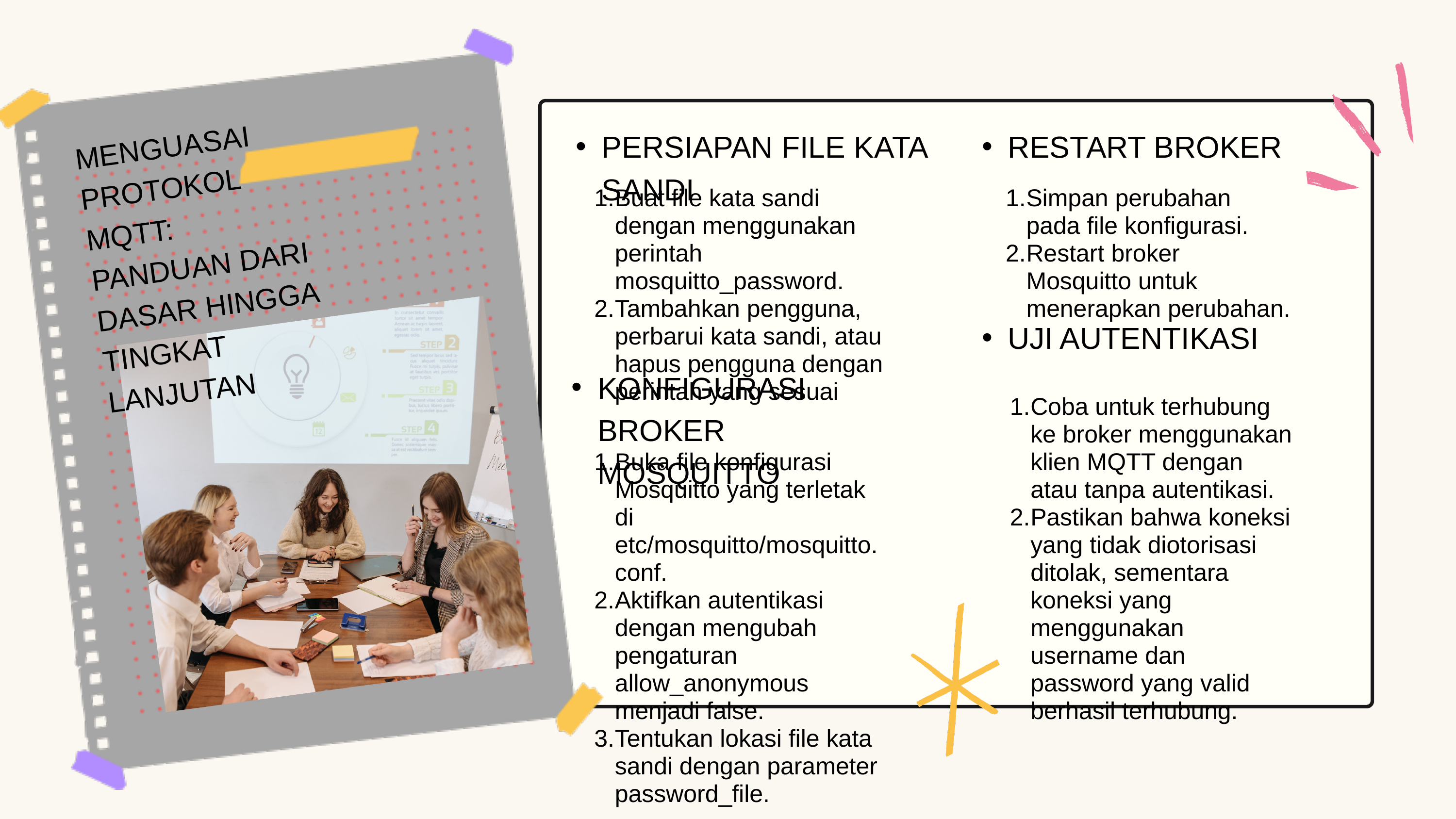

MENGUASAI PROTOKOL MQTT: PANDUAN DARI DASAR HINGGA TINGKAT LANJUTAN
PERSIAPAN FILE KATA SANDI
RESTART BROKER
Buat file kata sandi dengan menggunakan perintah mosquitto_password.
Tambahkan pengguna, perbarui kata sandi, atau hapus pengguna dengan perintah yang sesuai
Simpan perubahan pada file konfigurasi.
Restart broker Mosquitto untuk menerapkan perubahan.

UJI AUTENTIKASI

KONFIGURASI BROKER MOSQUITTO
Coba untuk terhubung ke broker menggunakan klien MQTT dengan atau tanpa autentikasi.
Pastikan bahwa koneksi yang tidak diotorisasi ditolak, sementara koneksi yang menggunakan username dan password yang valid berhasil terhubung.

Buka file konfigurasi Mosquitto yang terletak di etc/mosquitto/mosquitto.conf.
Aktifkan autentikasi dengan mengubah pengaturan allow_anonymous menjadi false.
Tentukan lokasi file kata sandi dengan parameter password_file.